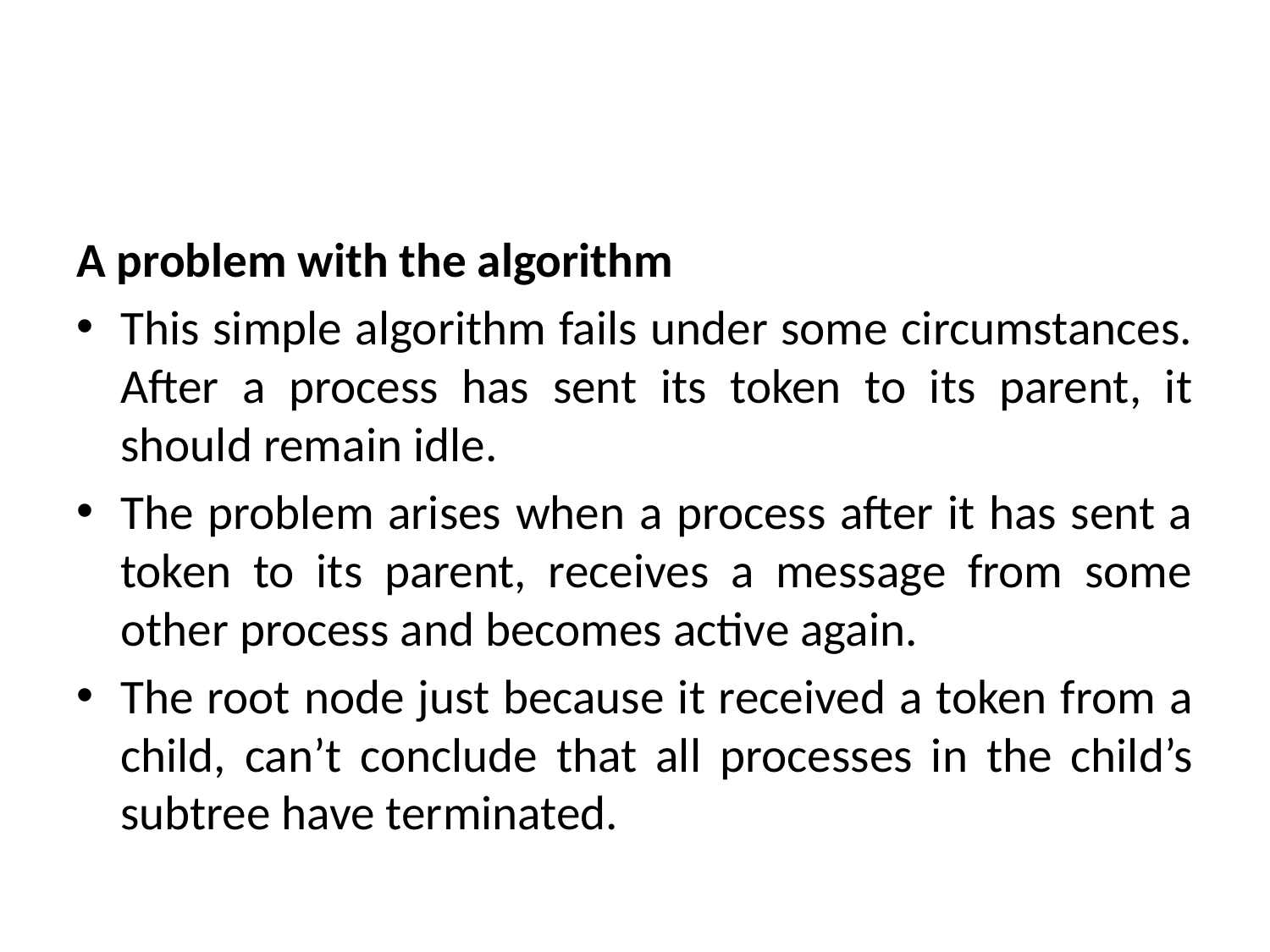

#
A problem with the algorithm
This simple algorithm fails under some circumstances. After a process has sent its token to its parent, it should remain idle.
The problem arises when a process after it has sent a token to its parent, receives a message from some other process and becomes active again.
The root node just because it received a token from a child, can’t conclude that all processes in the child’s subtree have terminated.